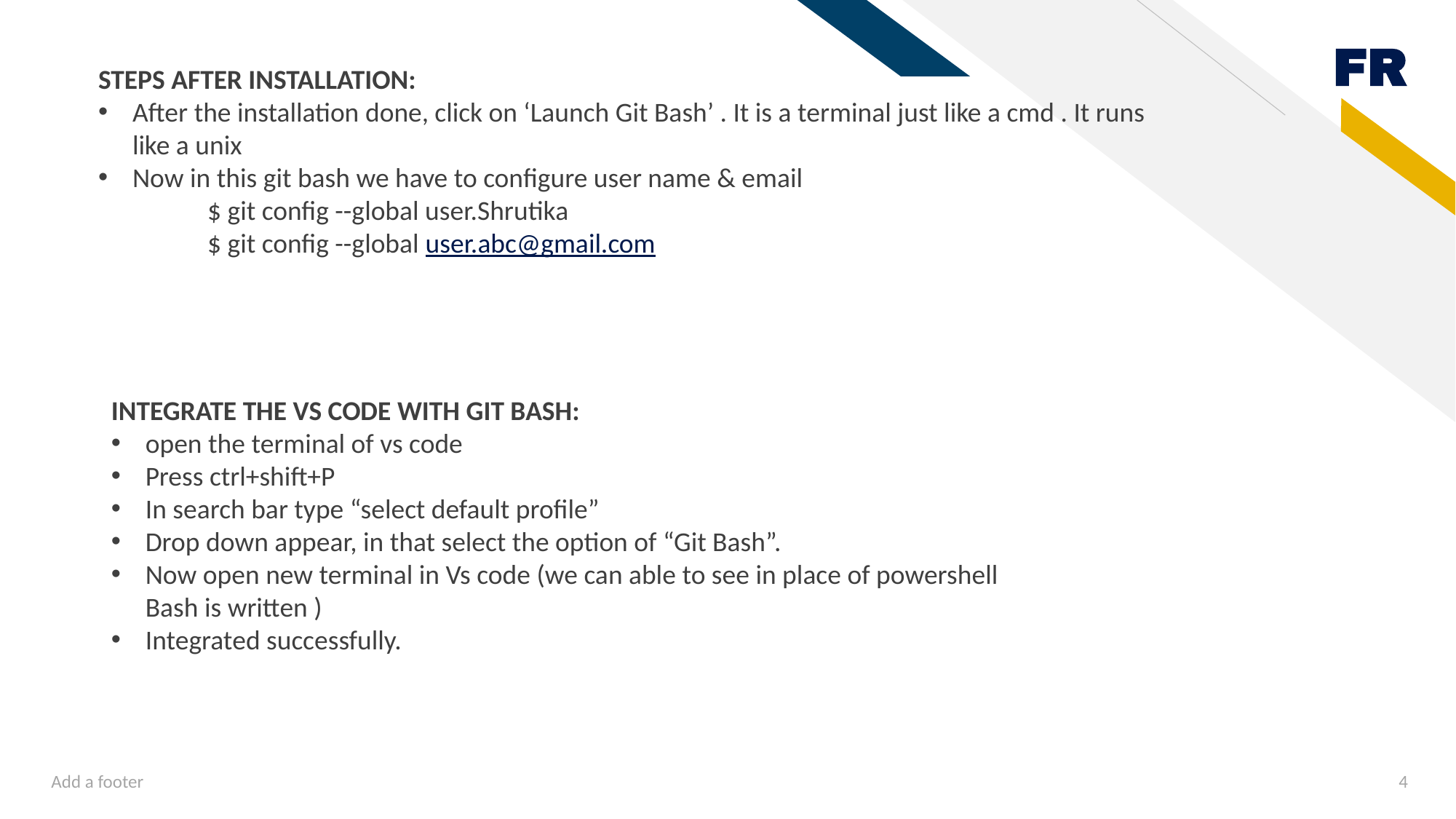

STEPS AFTER INSTALLATION:
After the installation done, click on ‘Launch Git Bash’ . It is a terminal just like a cmd . It runs like a unix
Now in this git bash we have to configure user name & email
	$ git config --global user.Shrutika
	$ git config --global user.abc@gmail.com
INTEGRATE THE VS CODE WITH GIT BASH:
open the terminal of vs code
Press ctrl+shift+P
In search bar type “select default profile”
Drop down appear, in that select the option of “Git Bash”.
Now open new terminal in Vs code (we can able to see in place of powershell Bash is written )
Integrated successfully.
Add a footer
4